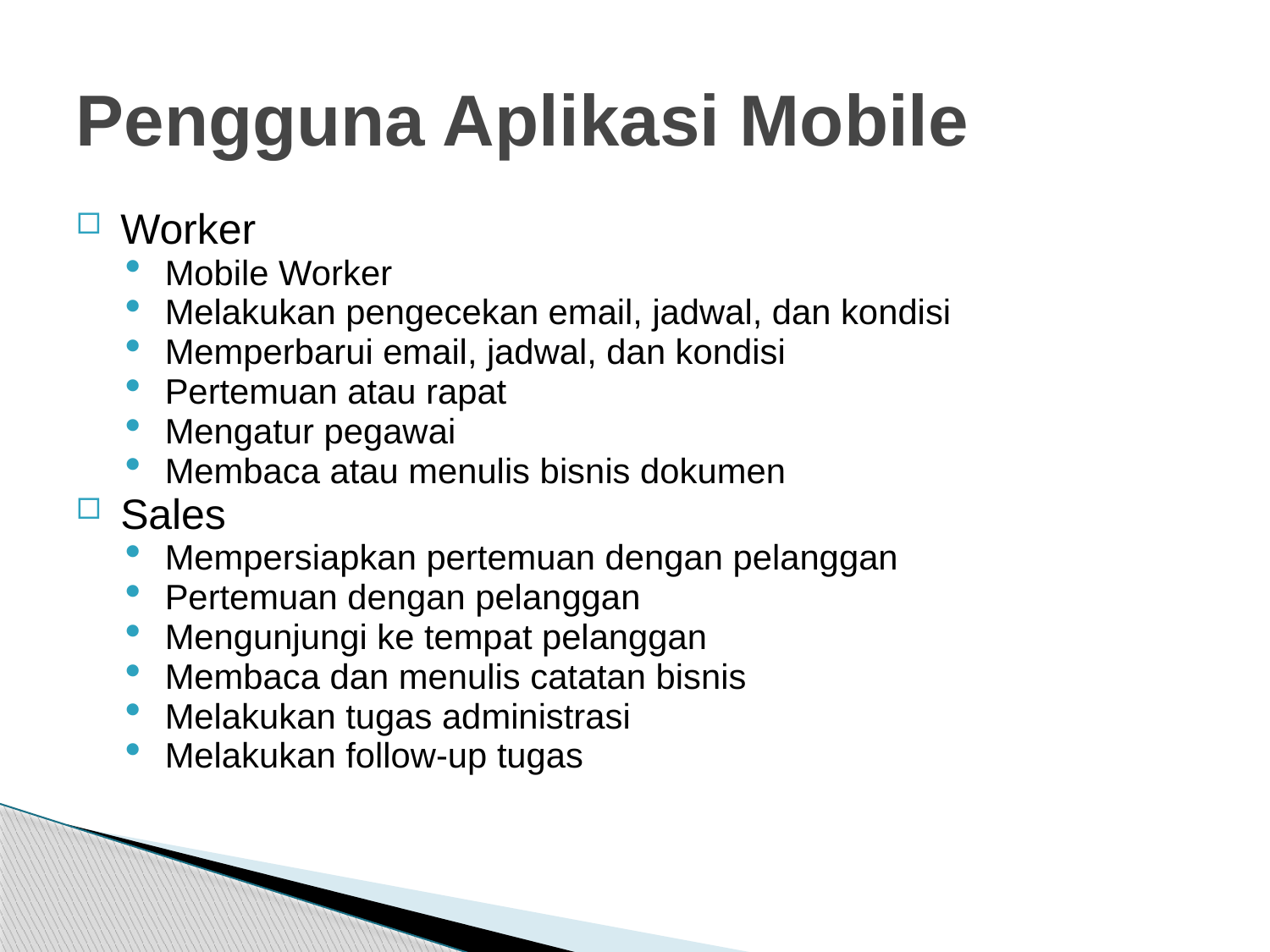

# Pengguna Aplikasi Mobile
Worker
Mobile Worker
Melakukan pengecekan email, jadwal, dan kondisi
Memperbarui email, jadwal, dan kondisi
Pertemuan atau rapat
Mengatur pegawai
Membaca atau menulis bisnis dokumen
Sales
Mempersiapkan pertemuan dengan pelanggan
Pertemuan dengan pelanggan
Mengunjungi ke tempat pelanggan
Membaca dan menulis catatan bisnis
Melakukan tugas administrasi
Melakukan follow-up tugas